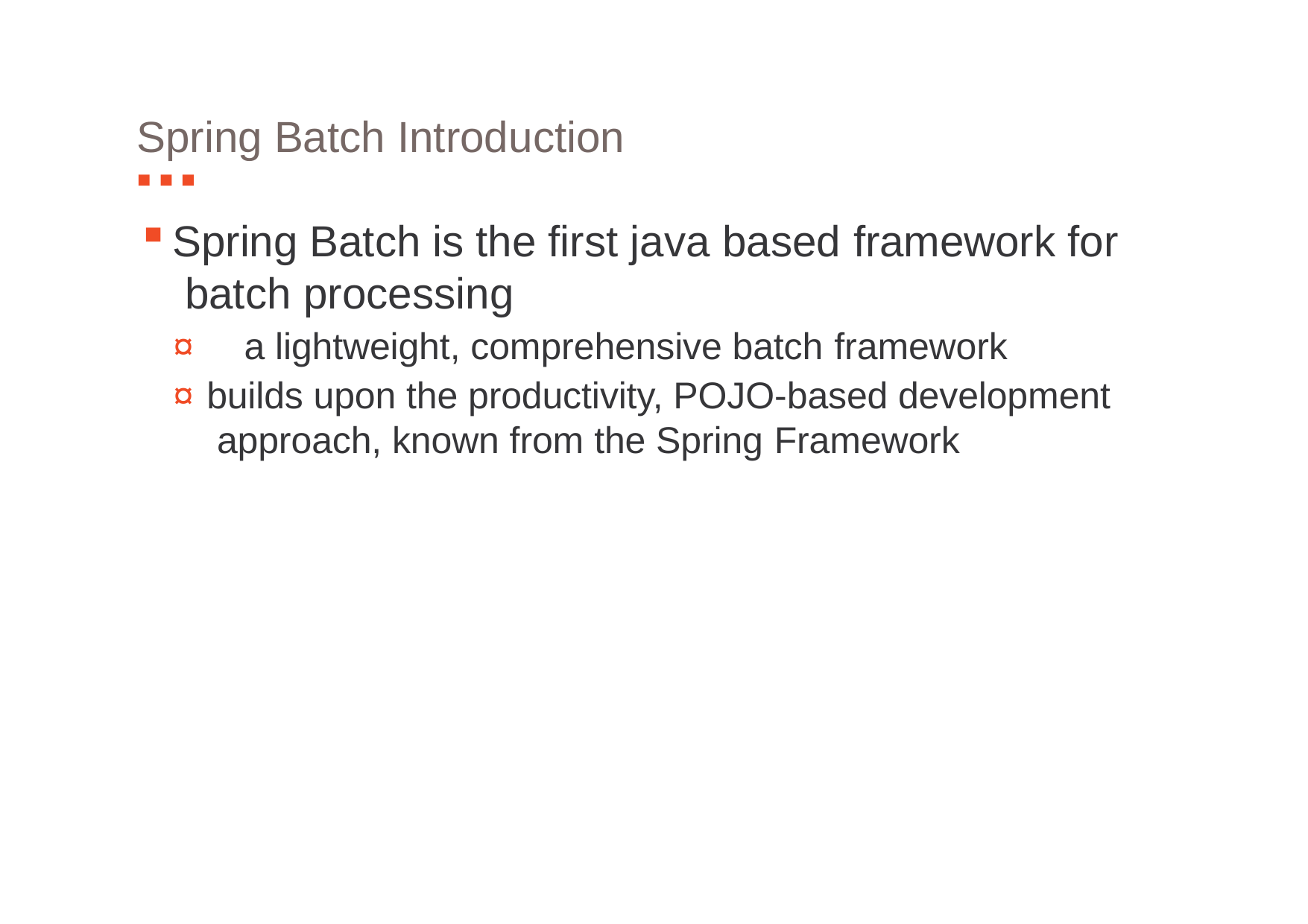

# Spring Batch Introduction
Spring Batch is the first java based framework for  batch processing
¤	a lightweight, comprehensive batch framework
¤	builds upon the productivity, POJO-based development  approach, known from the Spring Framework